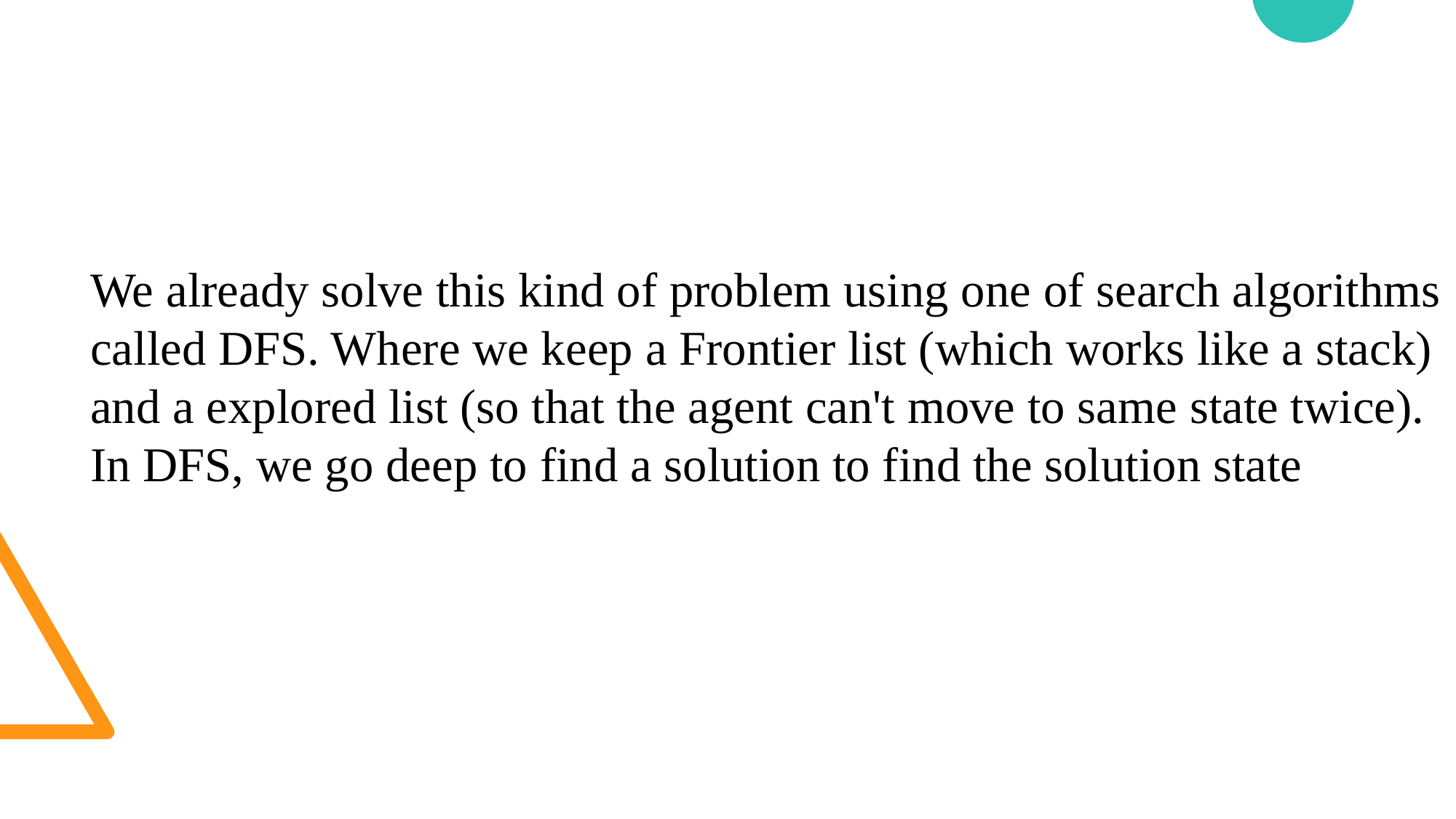

We already solve this kind of problem using one of search algorithms called DFS. Where we keep a Frontier list (which works like a stack) and a explored list (so that the agent can't move to same state twice). In DFS, we go deep to find a solution to find the solution state